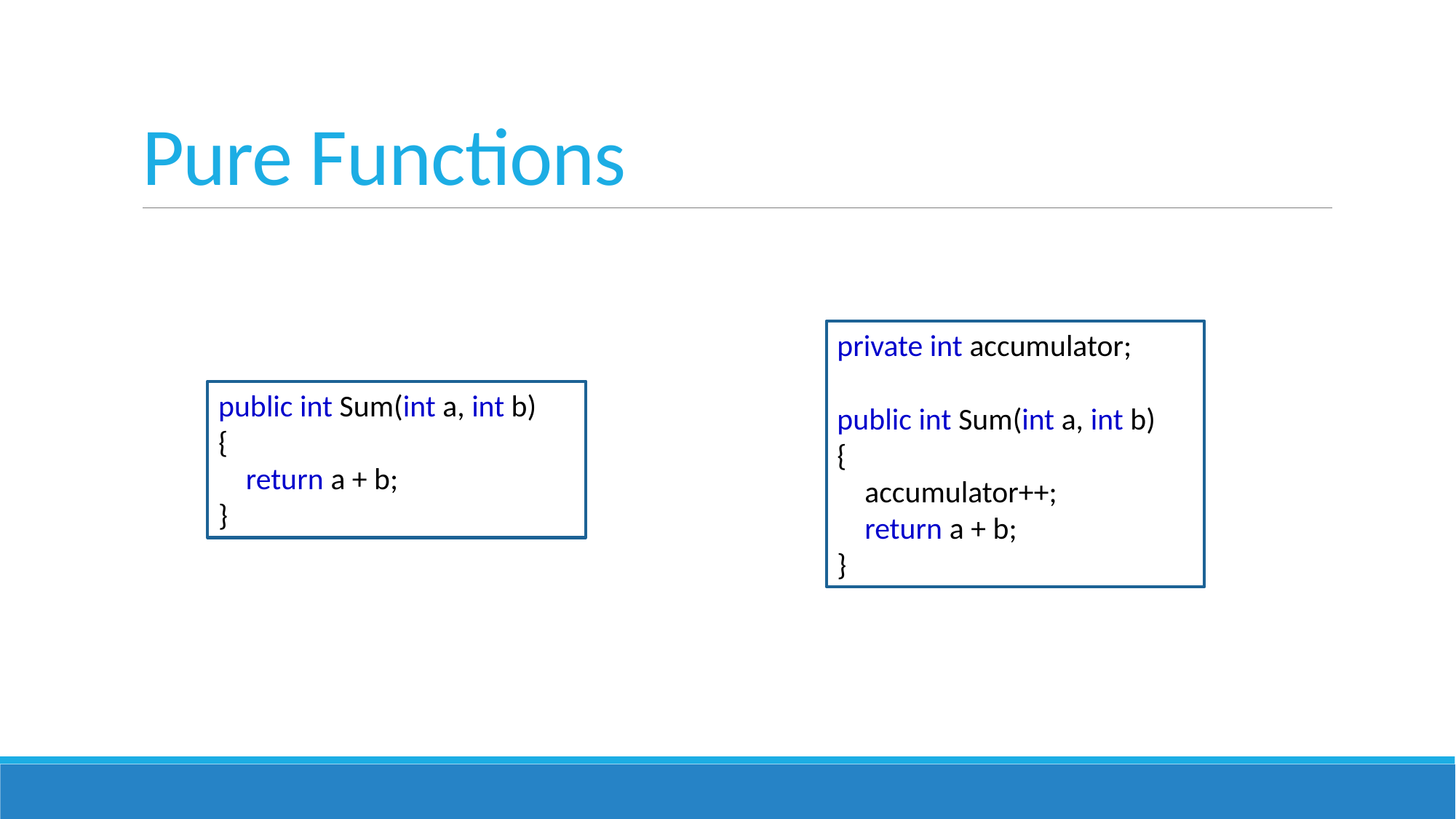

# Pure Functions
private int accumulator;

public int Sum(int a, int b)
{
    accumulator++;
    return a + b;
}
public int Sum(int a, int b)
{
    return a + b;
}